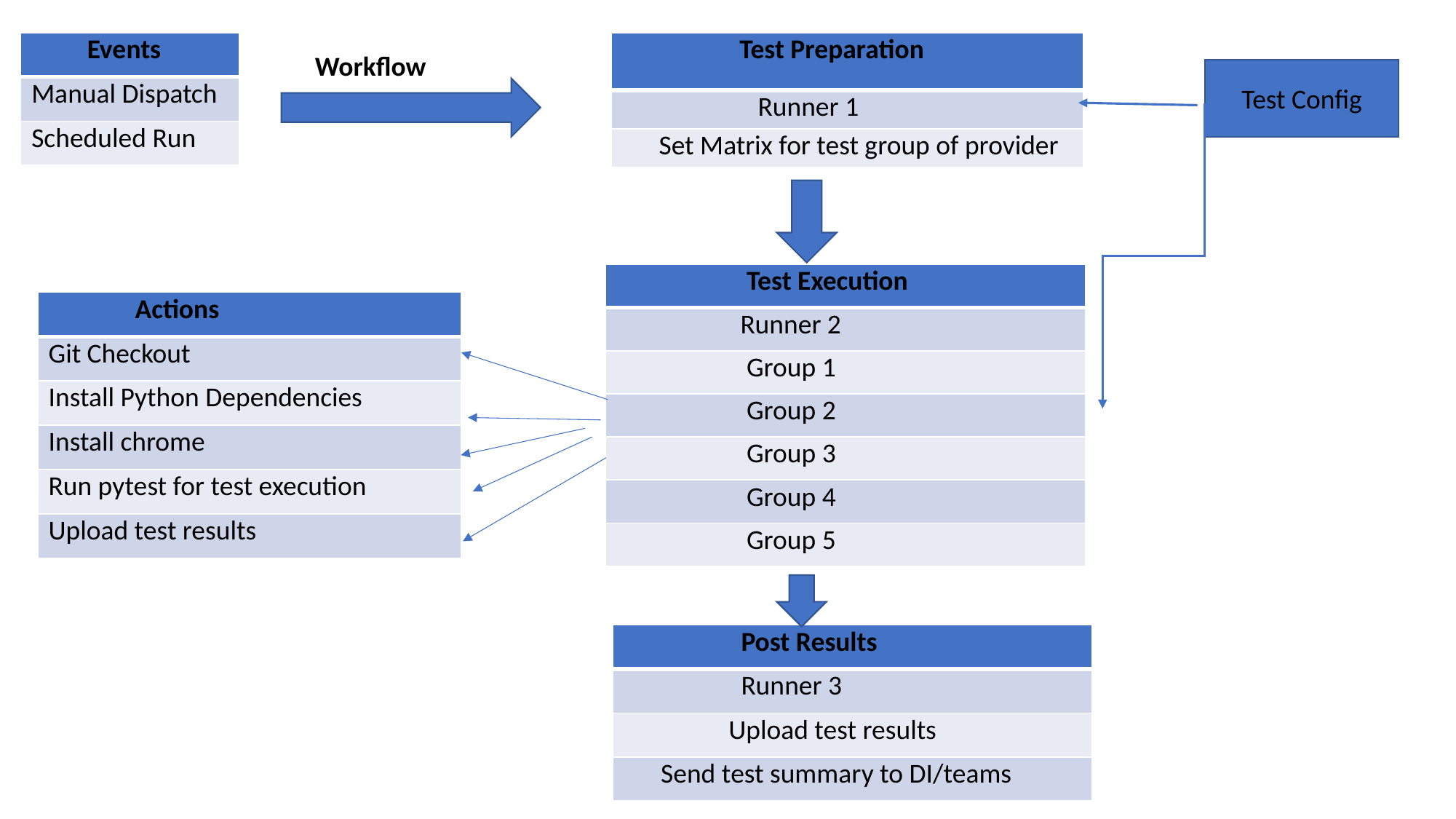

| Test Preparation |
| --- |
| Runner 1 |
| Set Matrix for test group of provider |
| Events |
| --- |
| Manual Dispatch |
| Scheduled Run |
Workflow
Test Config

| Test Execution |
| --- |
| Runner 2 |
| Group 1 |
| Group 2 |
| Group 3 |
| Group 4 |
| Group 5 |
| Actions |
| --- |
| Git Checkout |
| Install Python Dependencies |
| Install chrome |
| Run pytest for test execution |
| Upload test results |

| Post Results |
| --- |
| Runner 3 |
| Upload test results |
| Send test summary to DI/teams |